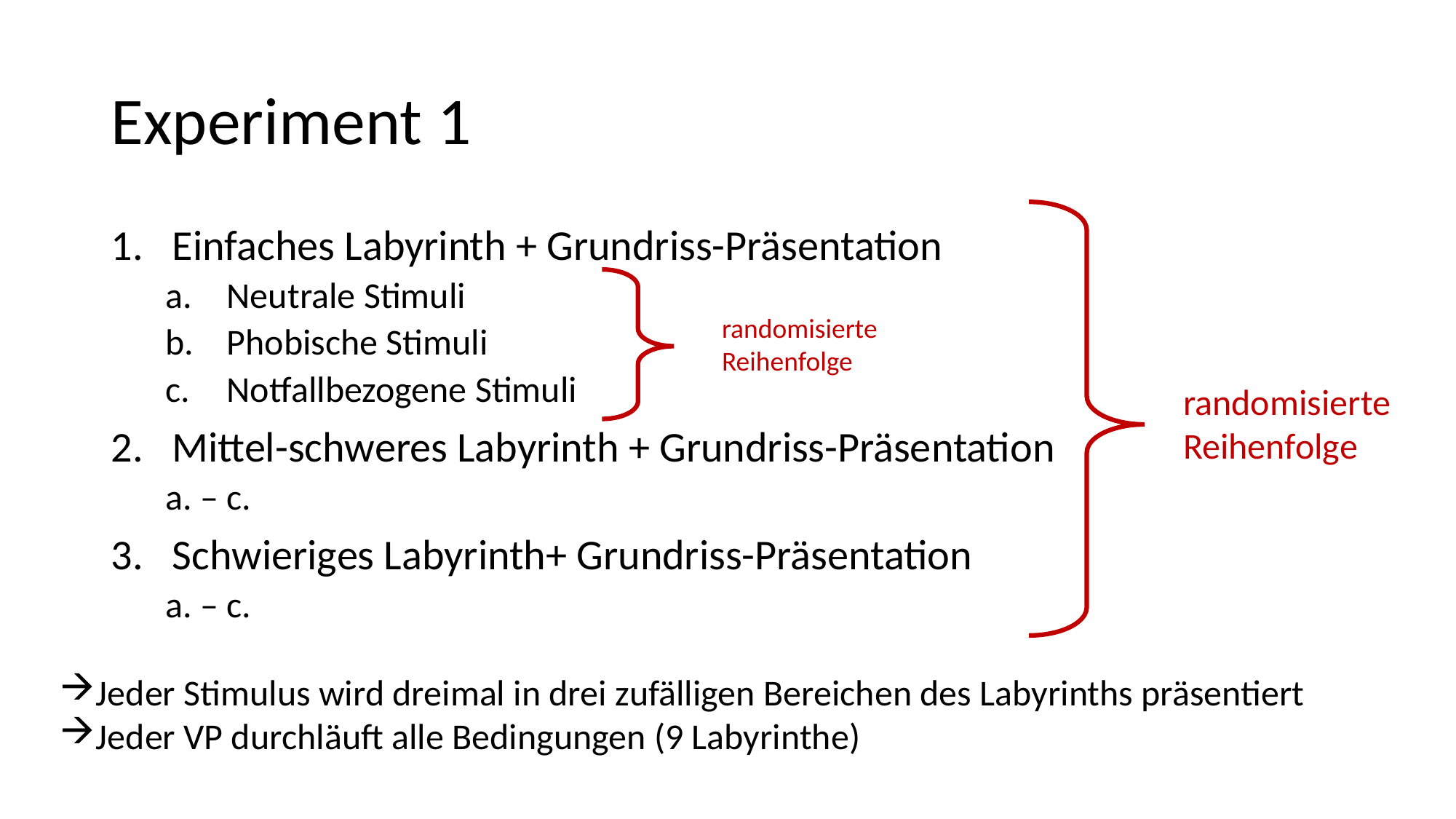

# Experiment 1

Einfaches Labyrinth + Grundriss-Präsentation
Neutrale Stimuli
Phobische Stimuli
Notfallbezogene Stimuli
Mittel-schweres Labyrinth + Grundriss-Präsentation
a. – c.
Schwieriges Labyrinth+ Grundriss-Präsentation
a. – c.

randomisierte Reihenfolge
randomisierte Reihenfolge
Jeder Stimulus wird dreimal in drei zufälligen Bereichen des Labyrinths präsentiert
Jeder VP durchläuft alle Bedingungen (9 Labyrinthe)